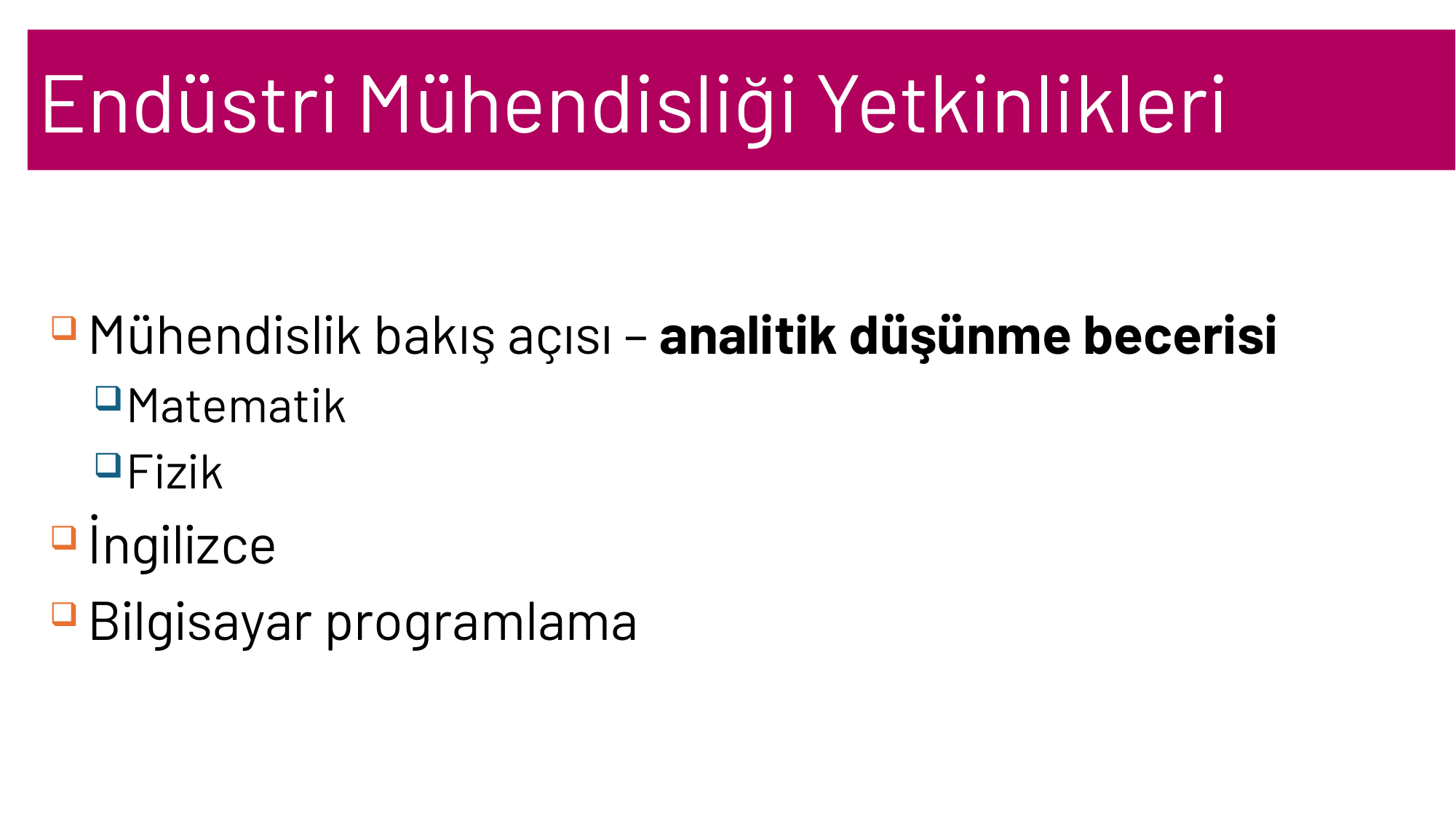

Endüstri Mühendisliği Yetkinlikleri

Mühendislik bakış açısı – analitik düşünme becerisi
Matematik
Fizik
İngilizce
Bilgisayar programlama